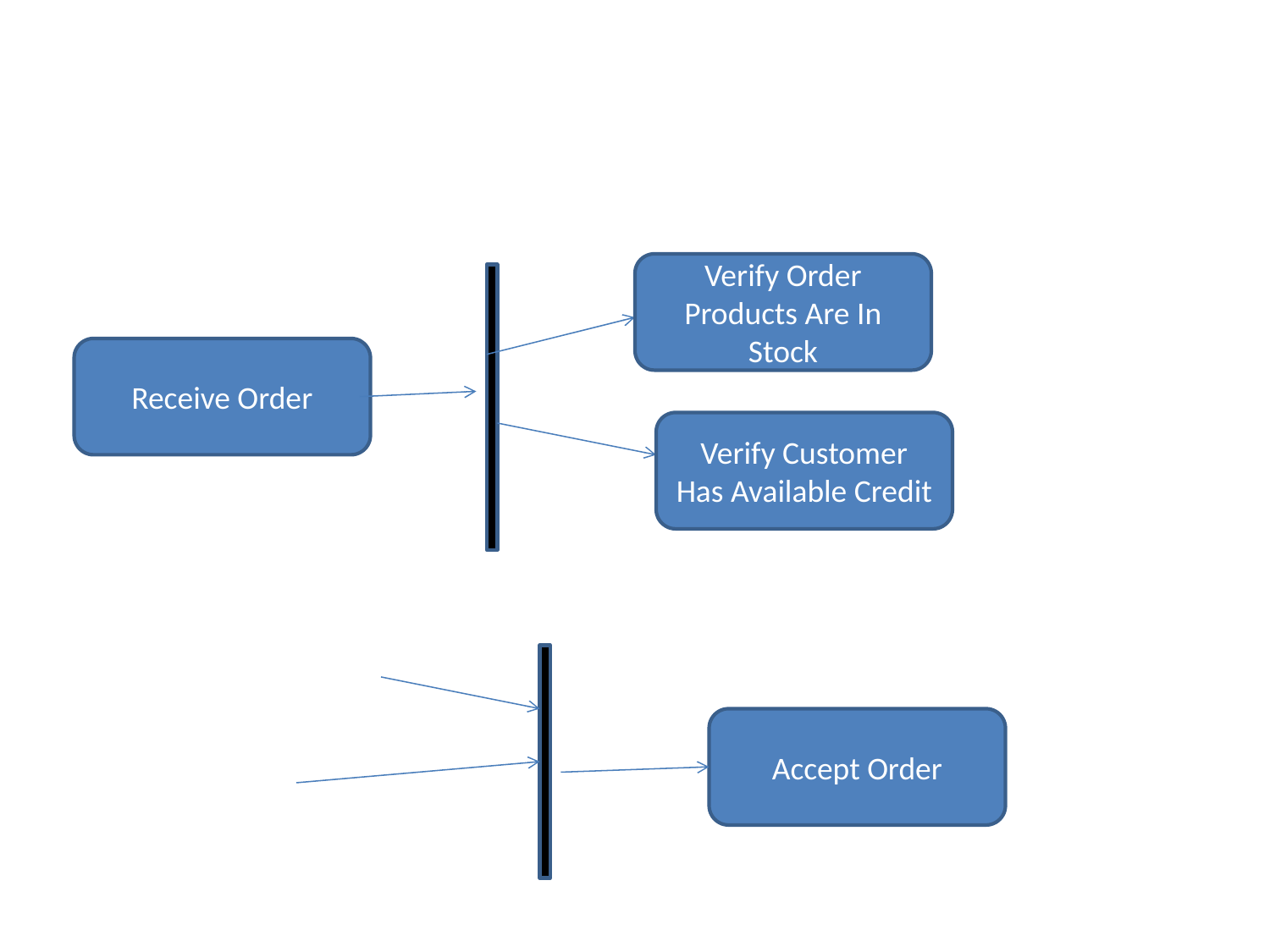

Verify Order Products Are In Stock

Receive Order
Verify Customer Has Available Credit

Accept Order